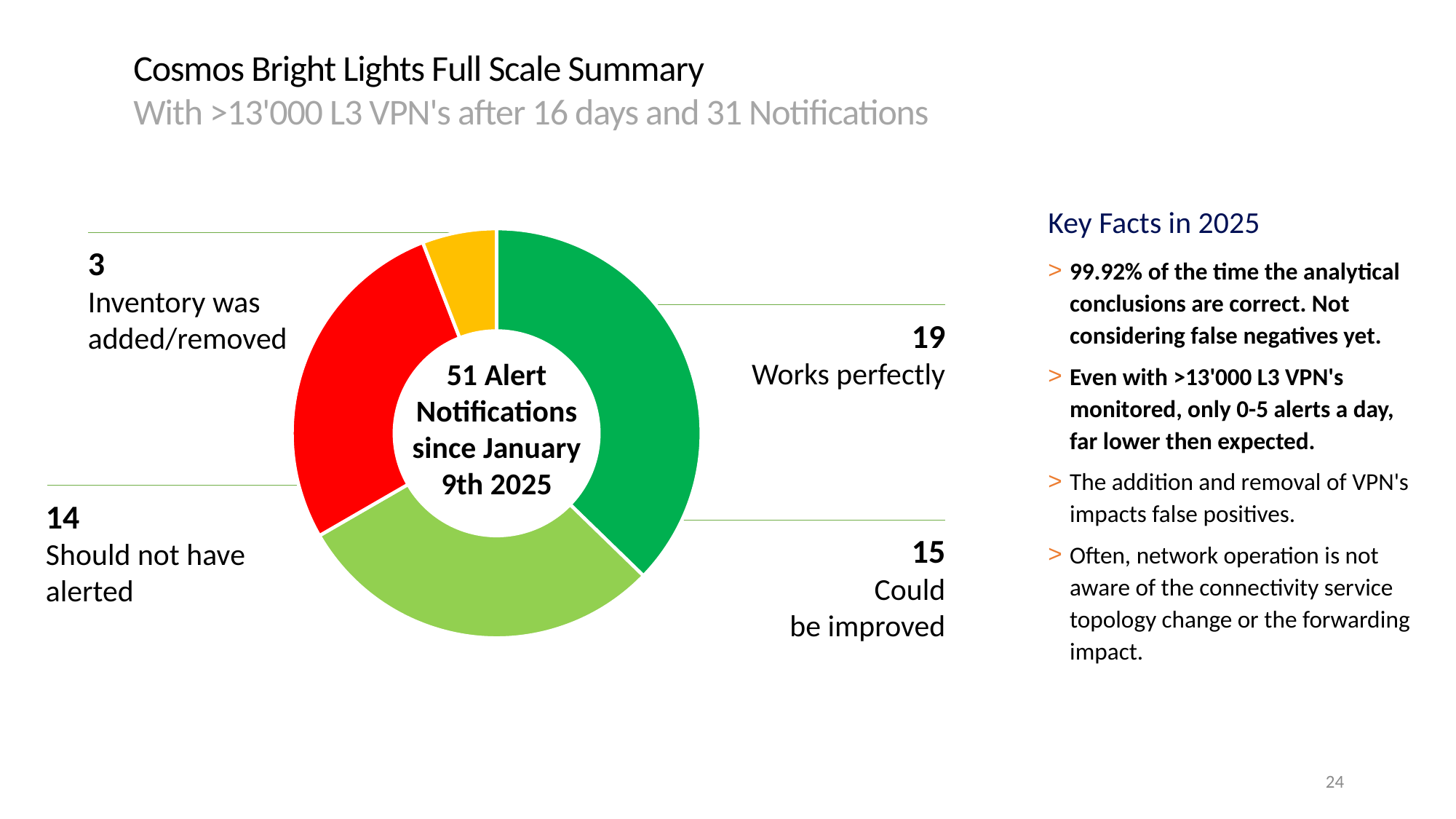

Cosmos Bright Lights Full Scale Summary
With >13'000 L3 VPN's after 16 days and 31 Notifications

### Chart

| Category | Spalte1 |
|---|---|
| Correct | 19.0 |
| Improve | 15.0 |
| False | 14.0 |
| Inventory | 3.0 |
Key Facts in 2025
99.92% of the time the analytical conclusions are correct. Not considering false negatives yet.
Even with >13'000 L3 VPN's monitored, only 0-5 alerts a day, far lower then expected.
The addition and removal of VPN's impacts false positives.
Often, network operation is not aware of the connectivity service topology change or the forwarding impact.
3
Inventory was
added/removed
51 Alert Notifications since January 9th 2025
19
Works perfectly
14
Should not have
alerted
15
Could
be improved
24